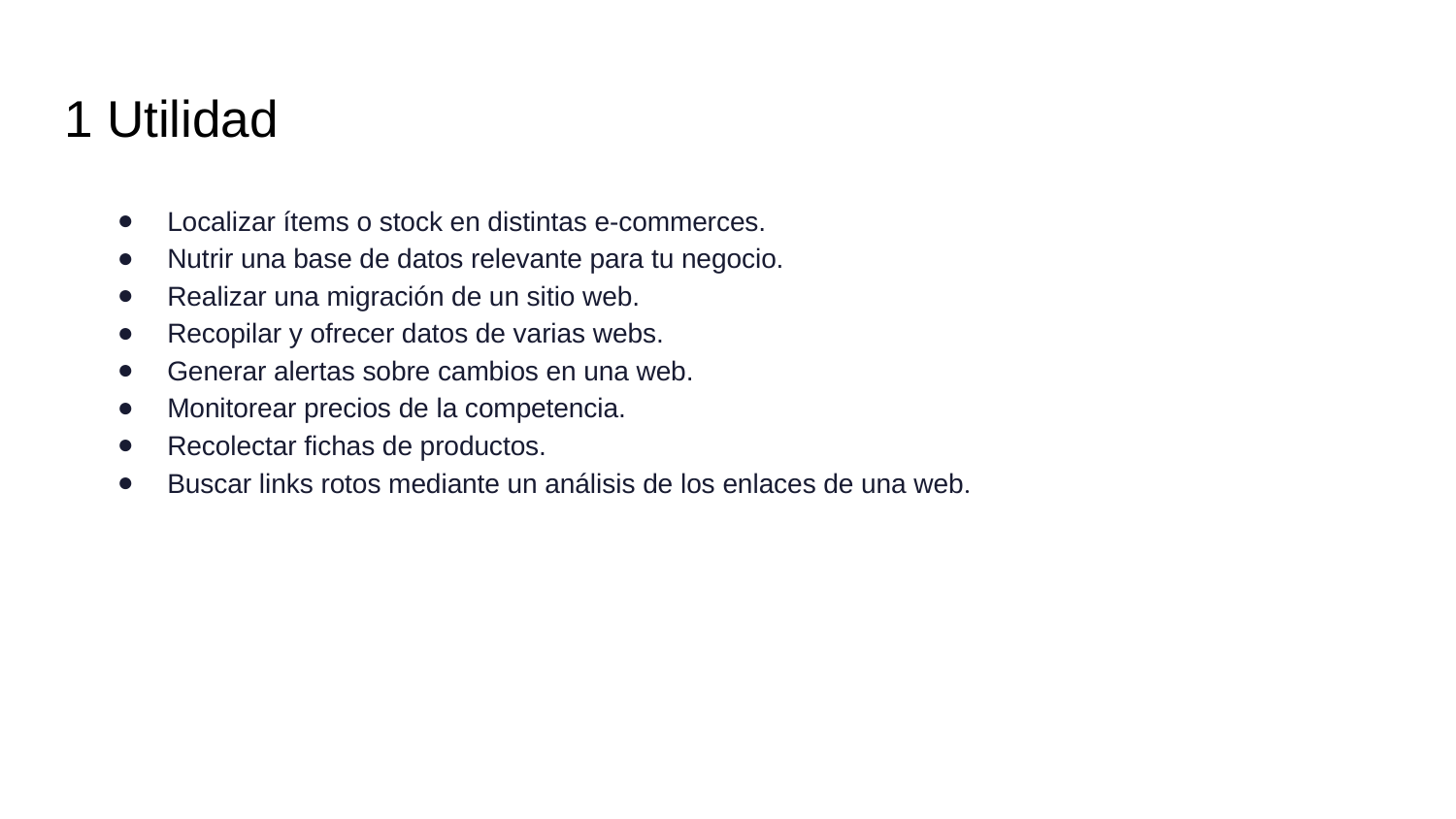

# 1 Utilidad
Localizar ítems o stock en distintas e-commerces.
Nutrir una base de datos relevante para tu negocio.
Realizar una migración de un sitio web.
Recopilar y ofrecer datos de varias webs.
Generar alertas sobre cambios en una web.
Monitorear precios de la competencia.
Recolectar fichas de productos.
Buscar links rotos mediante un análisis de los enlaces de una web.